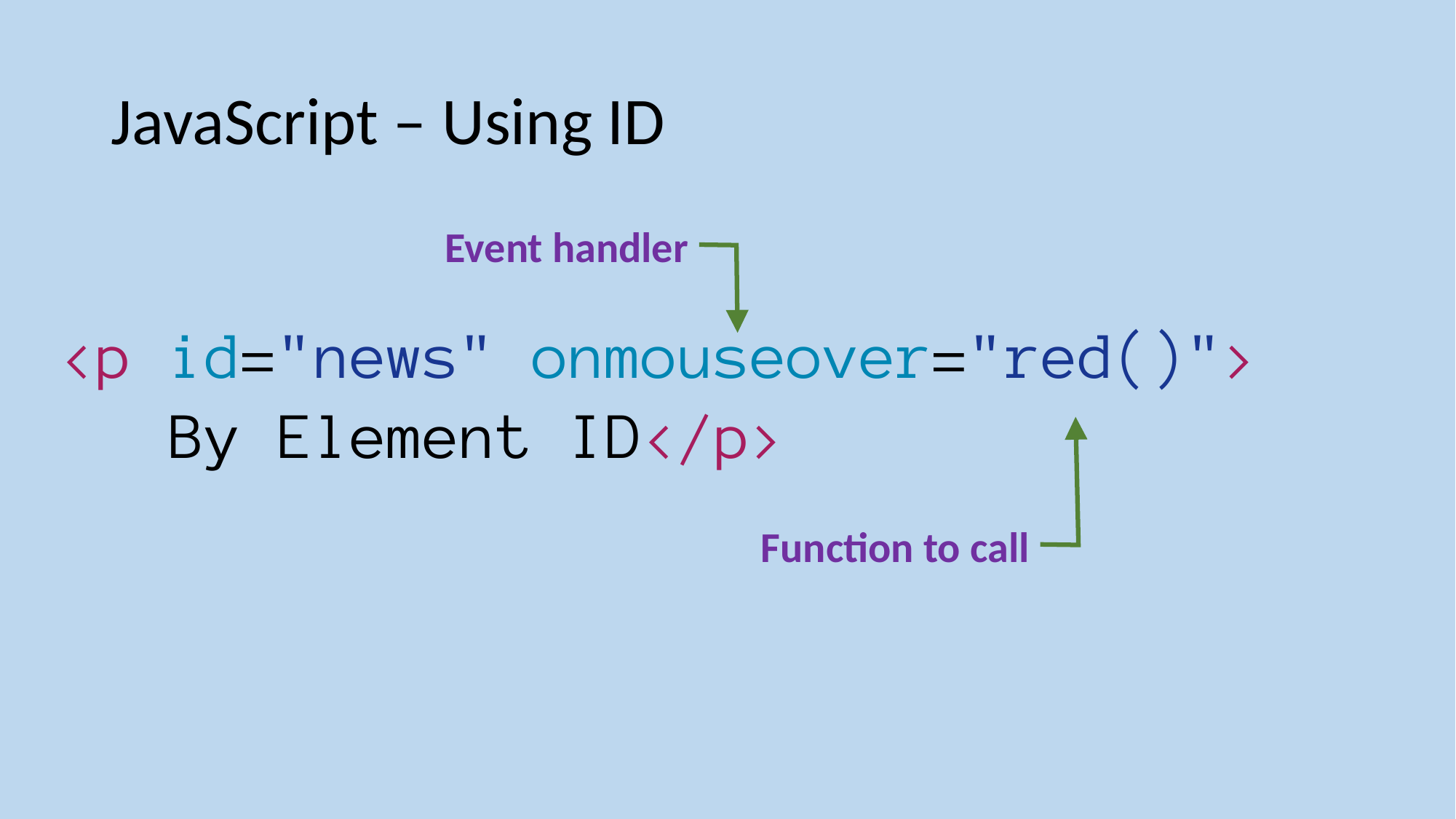

# JavaScript – Using ID
Event handler
<p id="news" onmouseover="red()">
   By Element ID</p>
Function to call